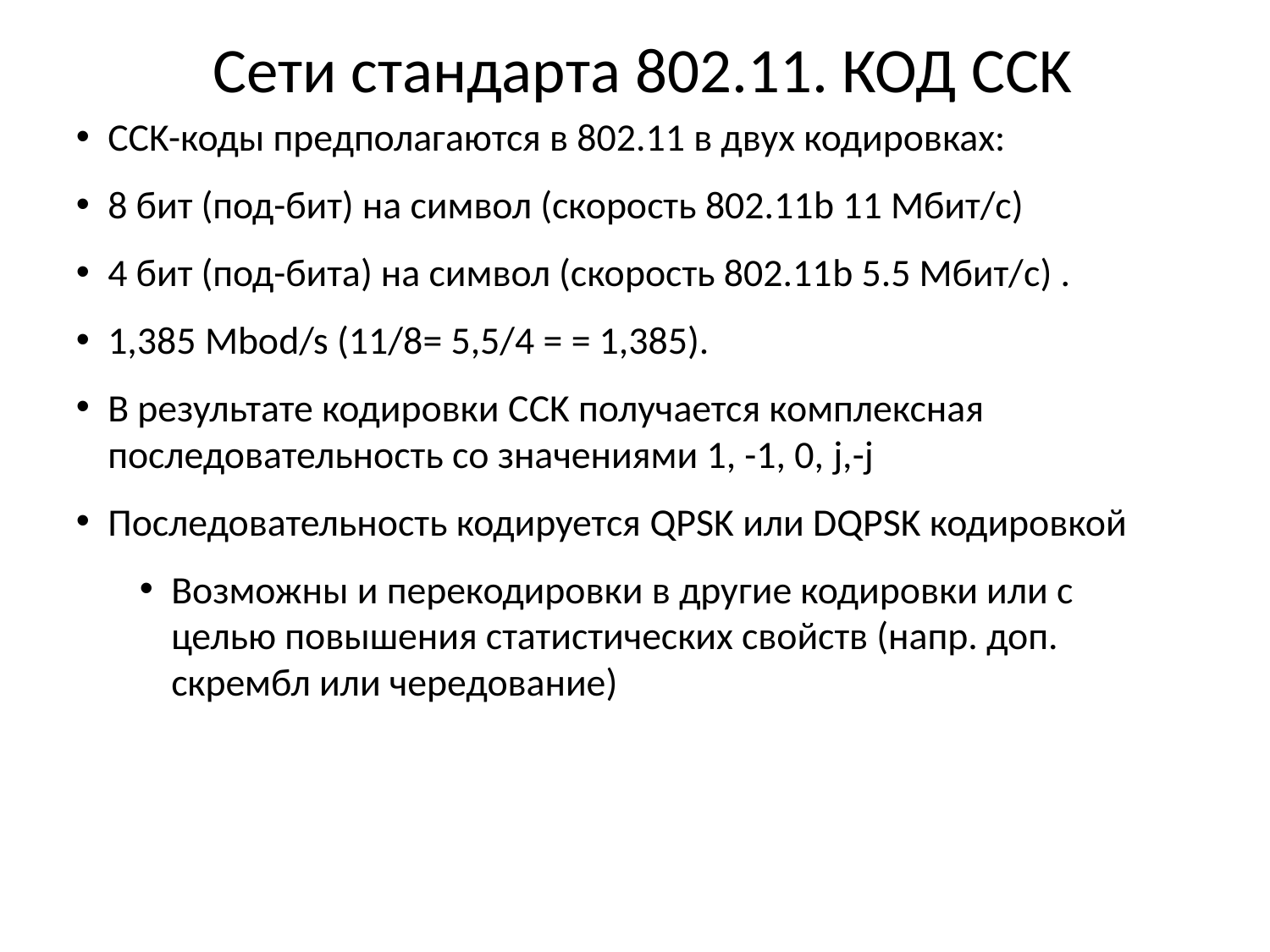

# Сети стандарта 802.11. КОД CCK
CCK-коды предполагаются в 802.11 в двух кодировках:
8 бит (под-бит) на символ (скорость 802.11b 11 Мбит/с)
4 бит (под-бита) на символ (скорость 802.11b 5.5 Мбит/с) .
1,385 Mbod/s (11/8= 5,5/4 = = 1,385).
В результате кодировки CCK получается комплексная последовательность со значениями 1, -1, 0, j,-j
Последовательность кодируется QPSK или DQPSK кодировкой
Возможны и перекодировки в другие кодировки или с целью повышения статистических свойств (напр. доп. скрембл или чередование)